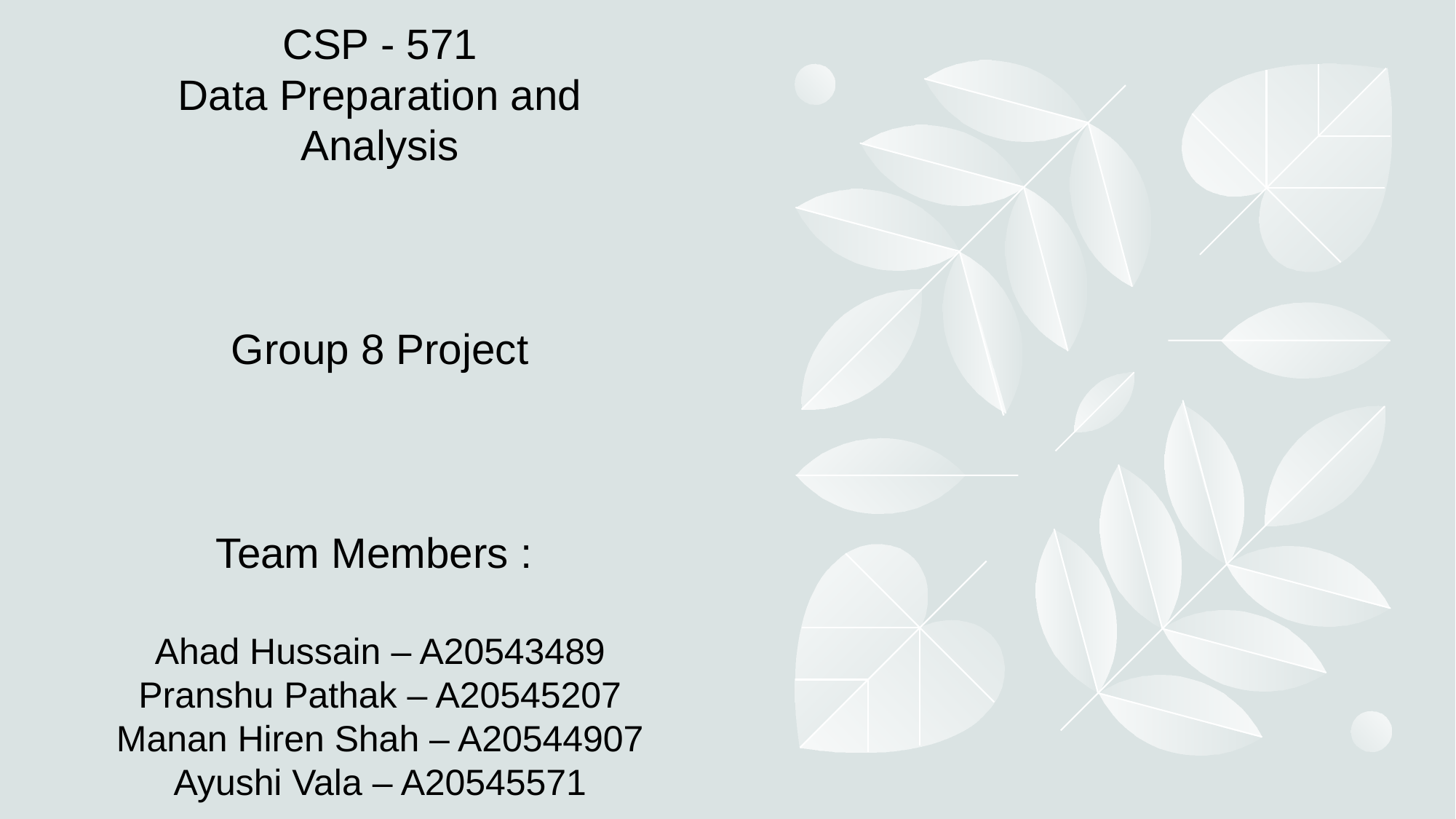

# CSP - 571 Data Preparation and Analysis Group 8 Project Team Members : Ahad Hussain – A20543489 Pranshu Pathak – A20545207 Manan Hiren Shah – A20544907 Ayushi Vala – A20545571